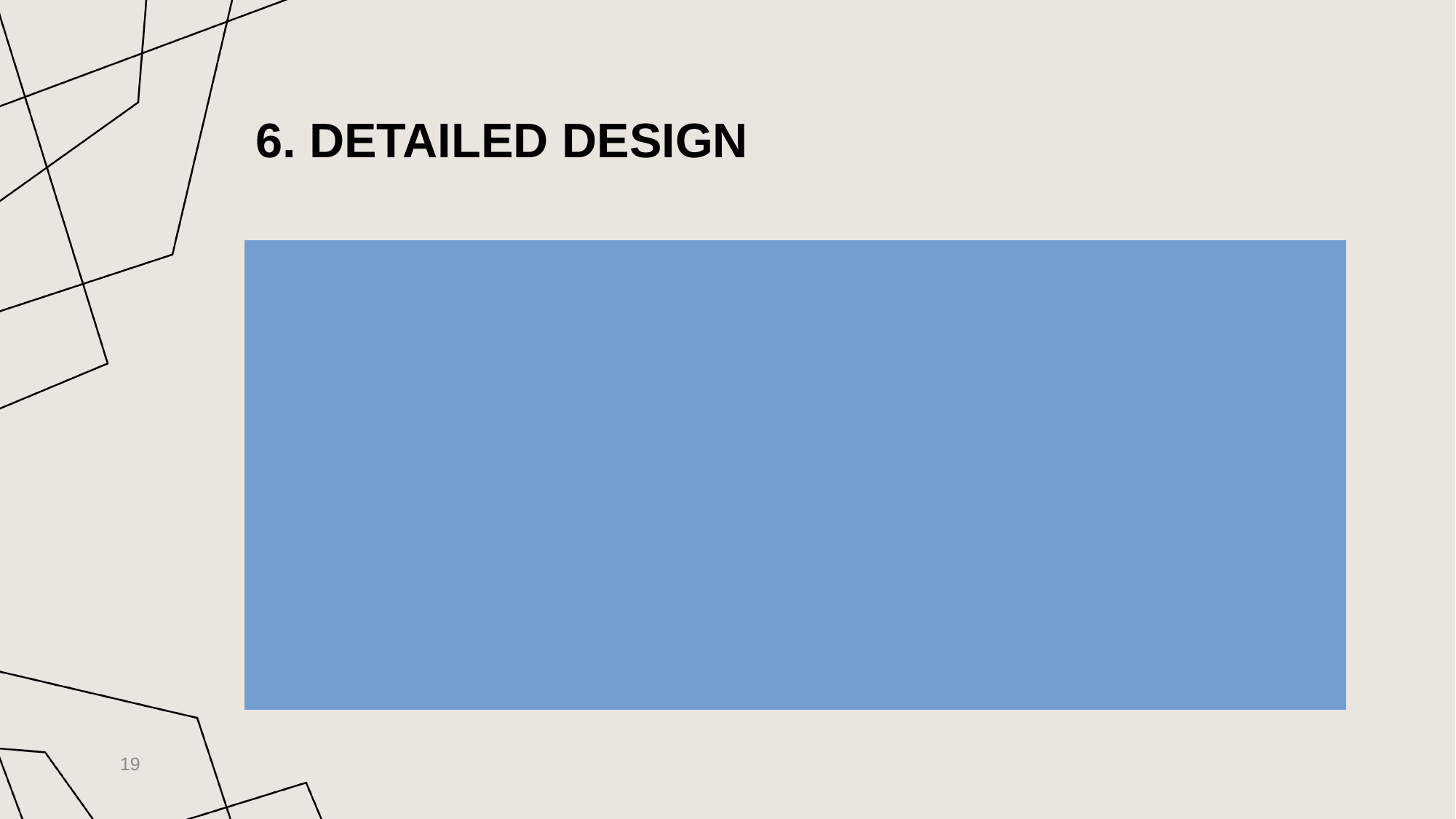

# 6. Detailed Design
OPTIMAL TRADE SERVICE
Modules
API Response Handler
Trade Graph Builder
Path Finding Engine
Trade Data Manager
19